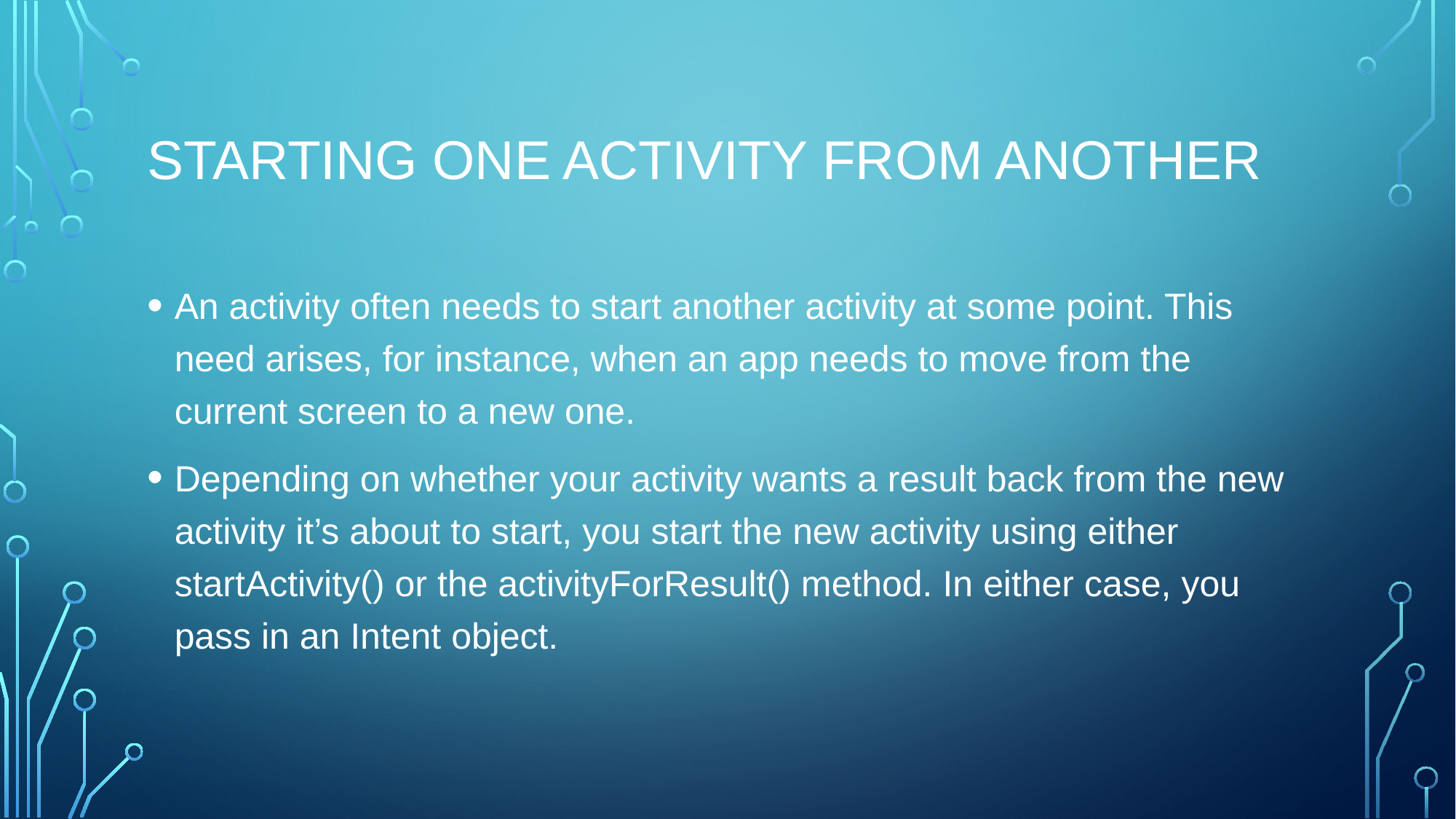

# Starting one activity from another
An activity often needs to start another activity at some point. This need arises, for instance, when an app needs to move from the current screen to a new one.
Depending on whether your activity wants a result back from the new activity it’s about to start, you start the new activity using either startActivity() or the activityForResult() method. In either case, you pass in an Intent object.